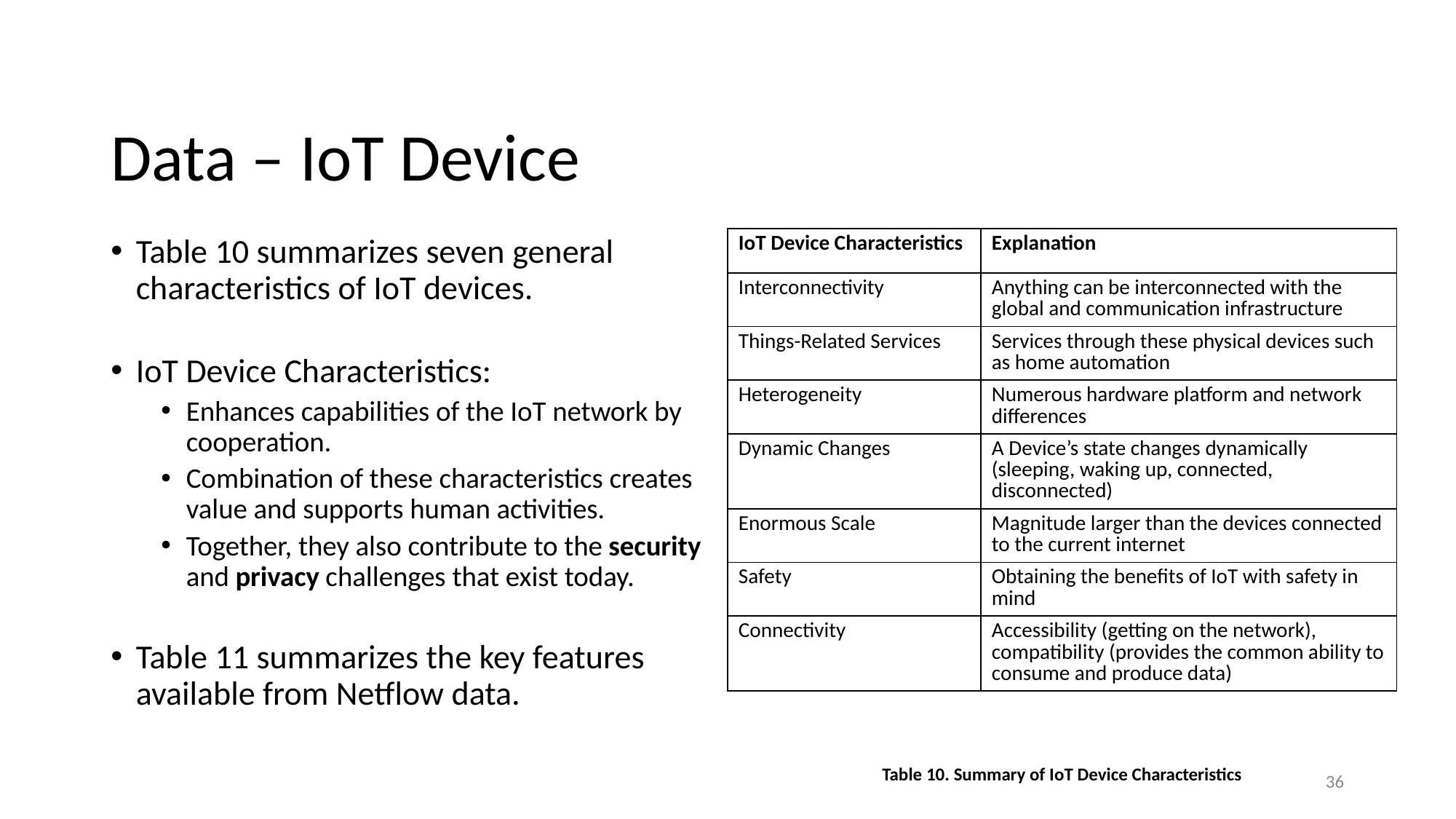

Data – IoT Device
Table 10 summarizes seven general characteristics of IoT devices.

IoT Device Characteristics:
Enhances capabilities of the IoT network by cooperation.
Combination of these characteristics creates value and supports human activities.
Together, they also contribute to the security and privacy challenges that exist today.

Table 11 summarizes the key features available from Netflow data.
| IoT Device Characteristics | Explanation |
| --- | --- |
| Interconnectivity | Anything can be interconnected with the global and communication infrastructure |
| Things-Related Services | Services through these physical devices such as home automation |
| Heterogeneity | Numerous hardware platform and network differences |
| Dynamic Changes | A Device’s state changes dynamically (sleeping, waking up, connected, disconnected) |
| Enormous Scale | Magnitude larger than the devices connected to the current internet |
| Safety | Obtaining the benefits of IoT with safety in mind |
| Connectivity | Accessibility (getting on the network), compatibility (provides the common ability to consume and produce data) |
Table 10. Summary of IoT Device Characteristics
36